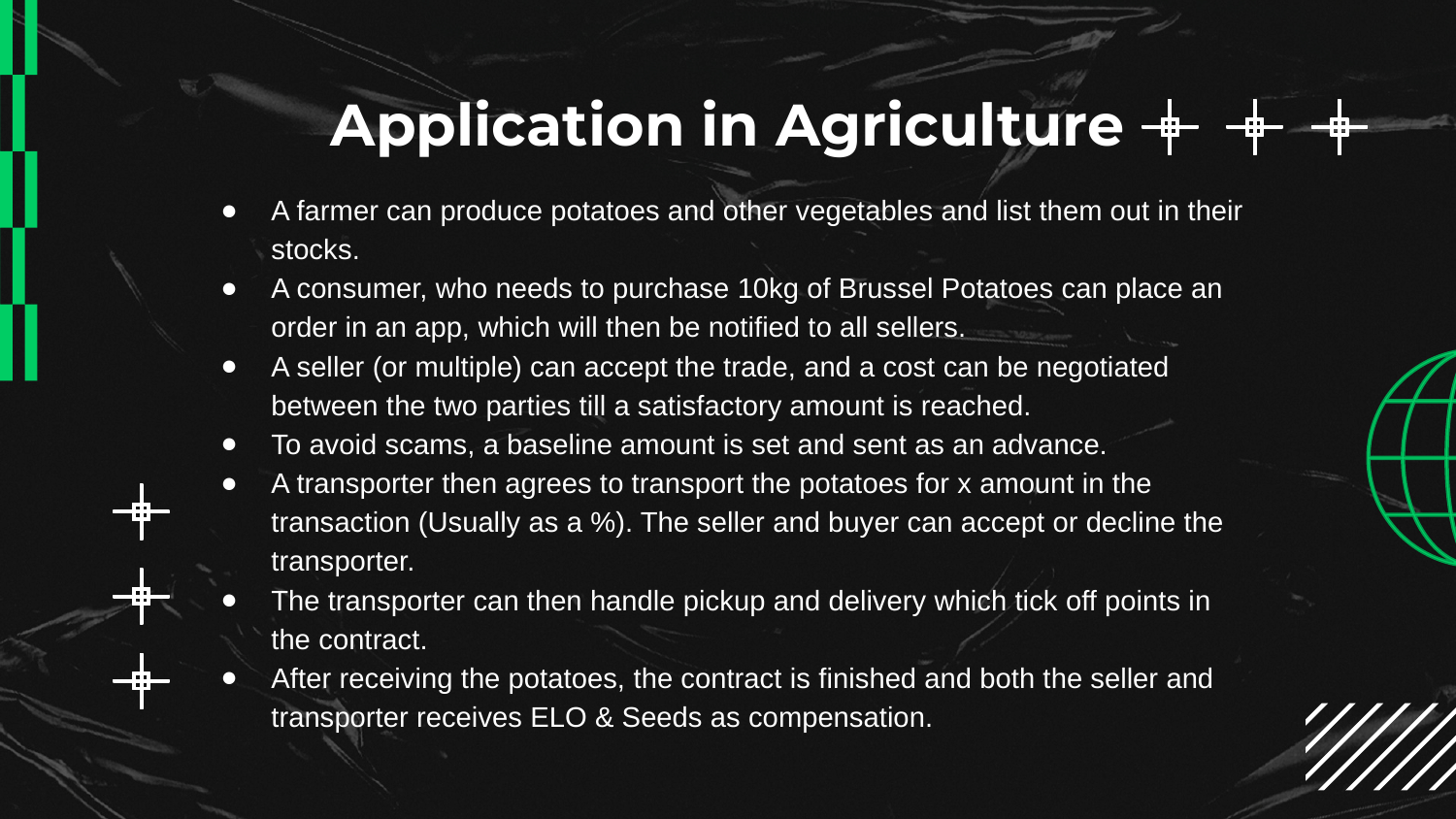

# Application in Agriculture

A farmer can produce potatoes and other vegetables and list them out in their stocks.
A consumer, who needs to purchase 10kg of Brussel Potatoes can place an order in an app, which will then be notified to all sellers.
A seller (or multiple) can accept the trade, and a cost can be negotiated between the two parties till a satisfactory amount is reached.
To avoid scams, a baseline amount is set and sent as an advance.
A transporter then agrees to transport the potatoes for x amount in the transaction (Usually as a %). The seller and buyer can accept or decline the transporter.
The transporter can then handle pickup and delivery which tick off points in the contract.
After receiving the potatoes, the contract is finished and both the seller and transporter receives ELO & Seeds as compensation.